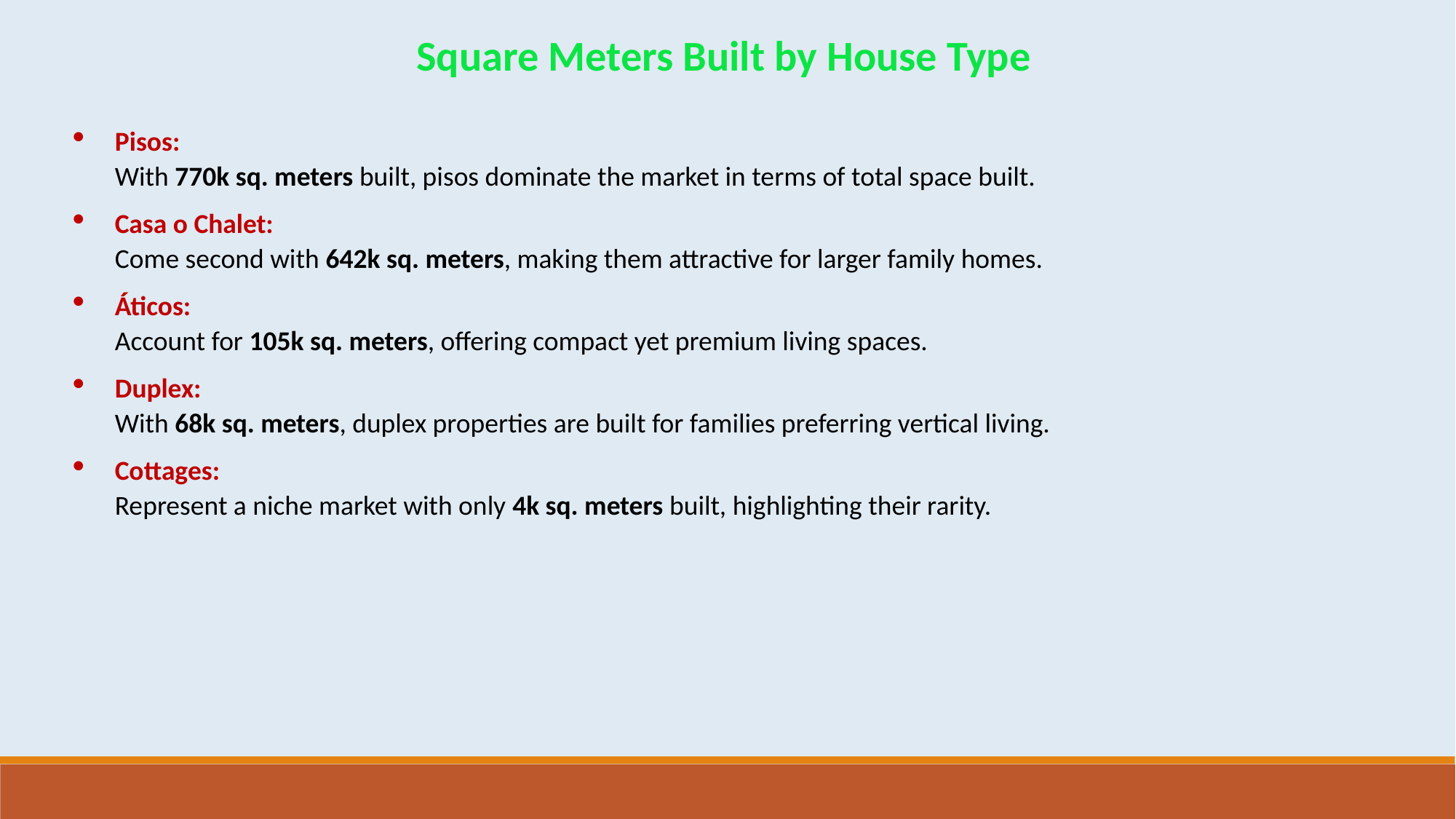

Square Meters Built by House Type
Pisos:
With 770k sq. meters built, pisos dominate the market in terms of total space built.
Casa o Chalet:
Come second with 642k sq. meters, making them attractive for larger family homes.
Áticos:
Account for 105k sq. meters, offering compact yet premium living spaces.
Duplex:
With 68k sq. meters, duplex properties are built for families preferring vertical living.
Cottages:
Represent a niche market with only 4k sq. meters built, highlighting their rarity.